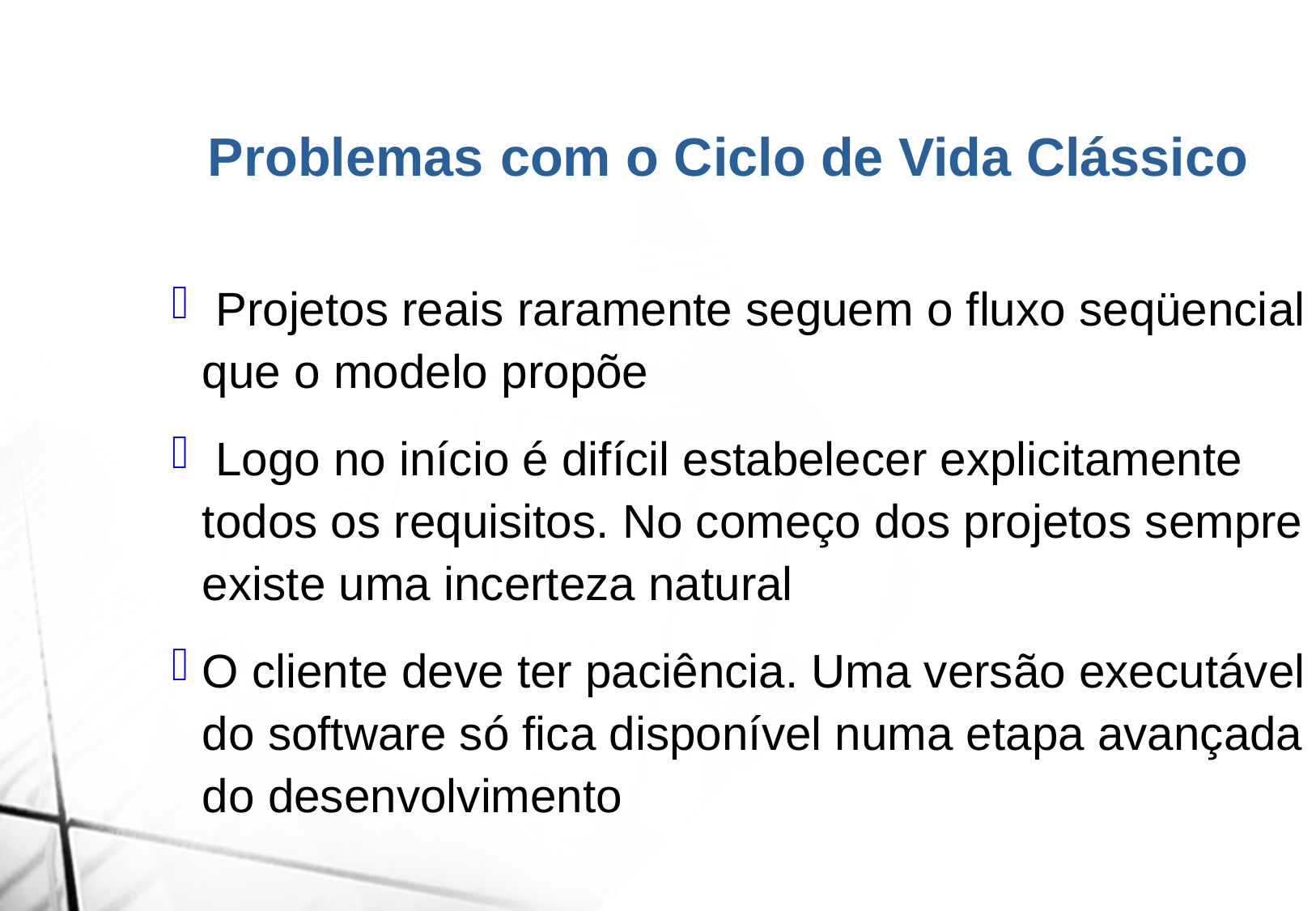

Problemas com o Ciclo de Vida Clássico
 Projetos reais raramente seguem o fluxo seqüencial que o modelo propõe
 Logo no início é difícil estabelecer explicitamente todos os requisitos. No começo dos projetos sempre existe uma incerteza natural
O cliente deve ter paciência. Uma versão executável do software só fica disponível numa etapa avançada do desenvolvimento